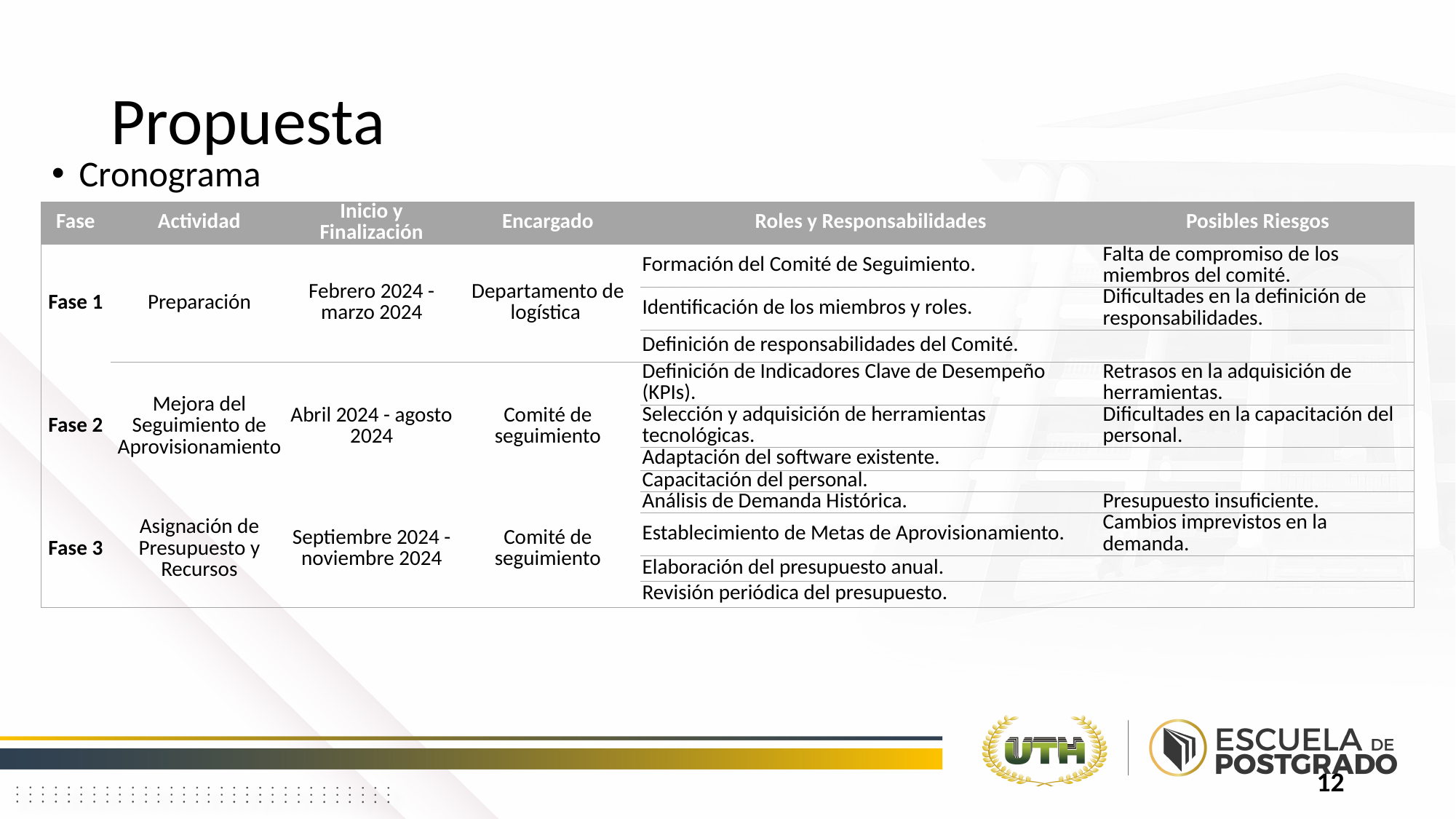

# Propuesta
Cronograma
| Fase | Actividad | Inicio y Finalización | Encargado | Roles y Responsabilidades | Posibles Riesgos |
| --- | --- | --- | --- | --- | --- |
| Fase 1 | Preparación | Febrero 2024 - marzo 2024 | Departamento de logística | Formación del Comité de Seguimiento. | Falta de compromiso de los miembros del comité. |
|  |  |  |  | Identificación de los miembros y roles. | Dificultades en la definición de responsabilidades. |
|  |  |  |  | Definición de responsabilidades del Comité. |  |
| Fase 2 | Mejora del Seguimiento de Aprovisionamiento | Abril 2024 - agosto 2024 | Comité de seguimiento | Definición de Indicadores Clave de Desempeño (KPIs). | Retrasos en la adquisición de herramientas. |
|  |  |  |  | Selección y adquisición de herramientas tecnológicas. | Dificultades en la capacitación del personal. |
|  |  |  |  | Adaptación del software existente. |  |
|  |  |  |  | Capacitación del personal. |  |
| Fase 3 | Asignación de Presupuesto y Recursos | Septiembre 2024 - noviembre 2024 | Comité de seguimiento | Análisis de Demanda Histórica. | Presupuesto insuficiente. |
|  |  |  |  | Establecimiento de Metas de Aprovisionamiento. | Cambios imprevistos en la demanda. |
|  |  |  |  | Elaboración del presupuesto anual. |  |
|  |  |  |  | Revisión periódica del presupuesto. |  |
12